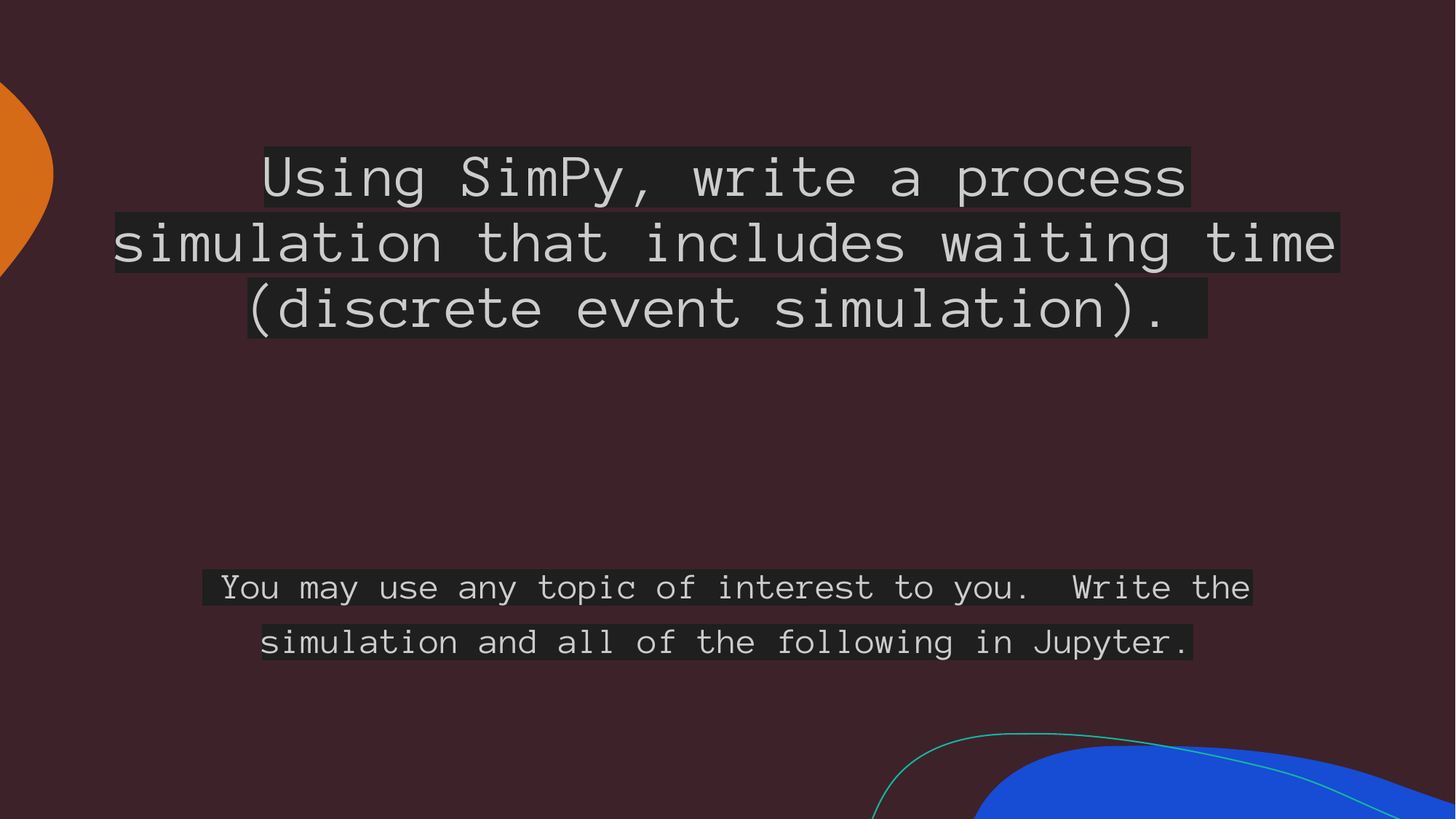

# Using SimPy, write a process simulation that includes waiting time (discrete event simulation).
 You may use any topic of interest to you.  Write the simulation and all of the following in Jupyter.